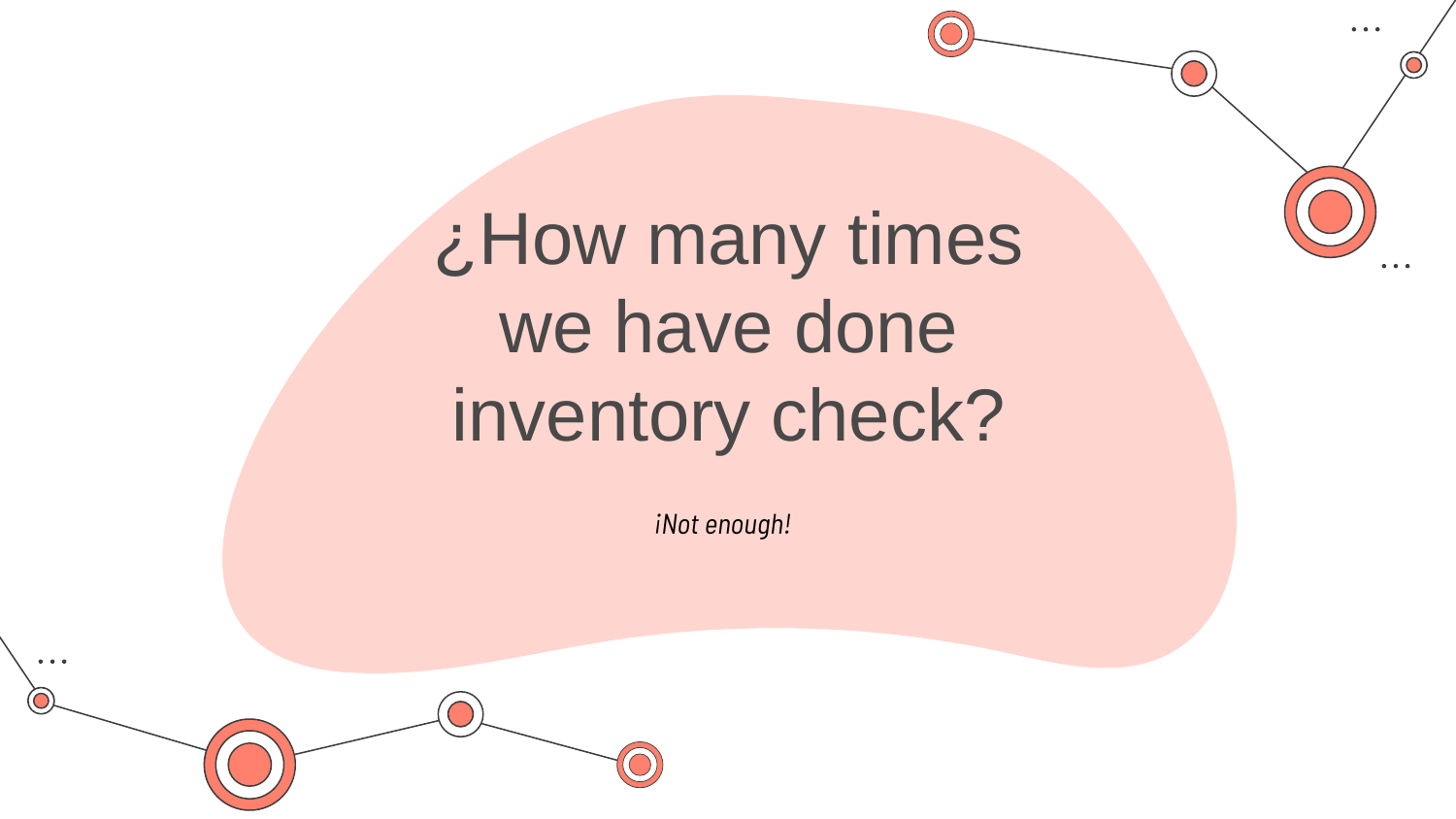

# ¿How many times we have done inventory check?
¡Not enough!